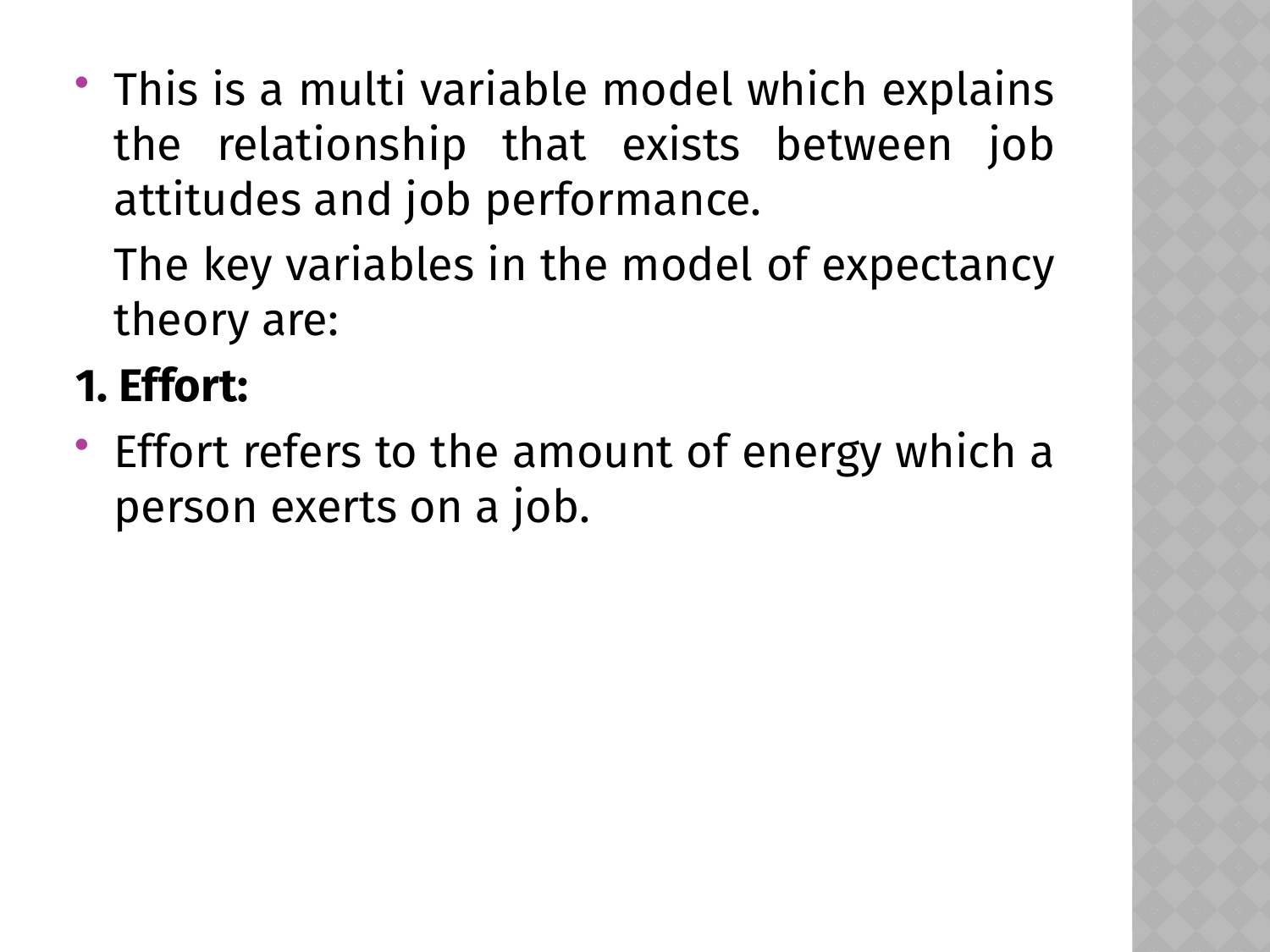

This is a multi variable model which explains the relationship that exists between job attitudes and job performance.
	The key variables in the model of expectancy theory are:
1. Effort:
Effort refers to the amount of energy which a person exerts on a job.